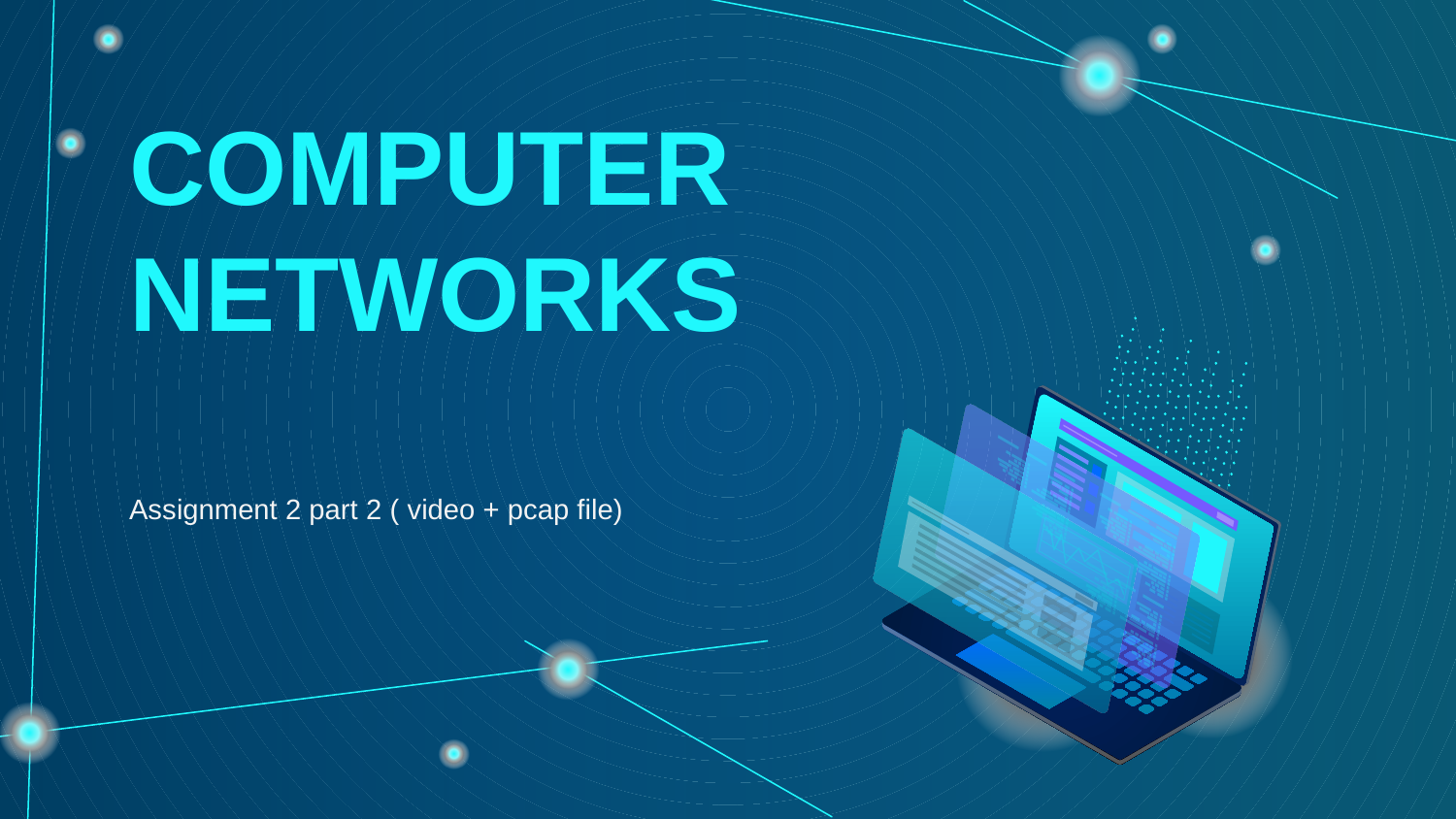

# COMPUTER NETWORKS

Assignment 2 part 2 ( video + pcap file)